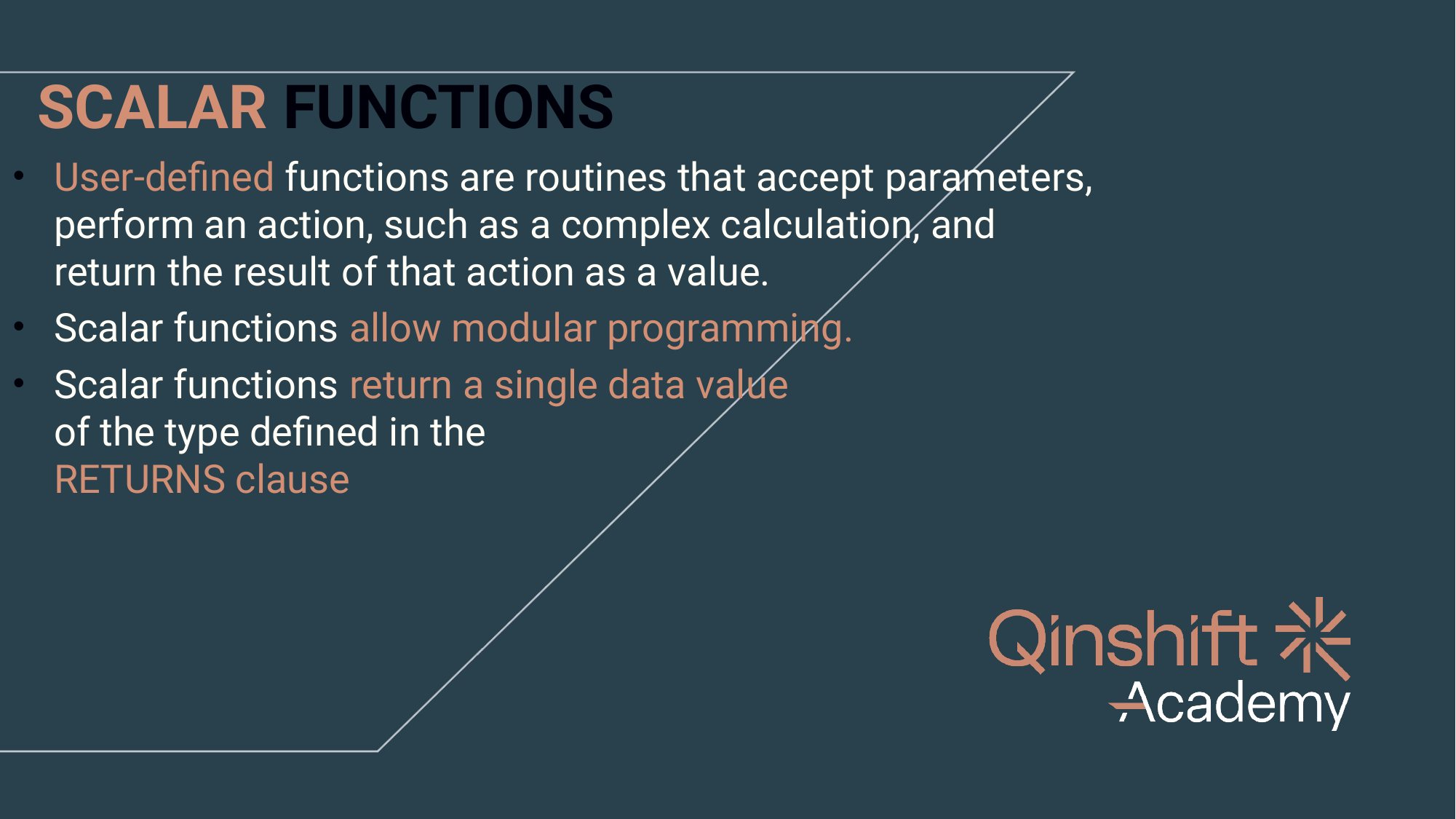

SCALAR FUNCTIONS
User-defined functions are routines that accept parameters,
perform an action, such as a complex calculation, and
return the result of that action as a value.
Scalar functions allow modular programming.
Scalar functions return a single data value
of the type defined in the
RETURNS clause